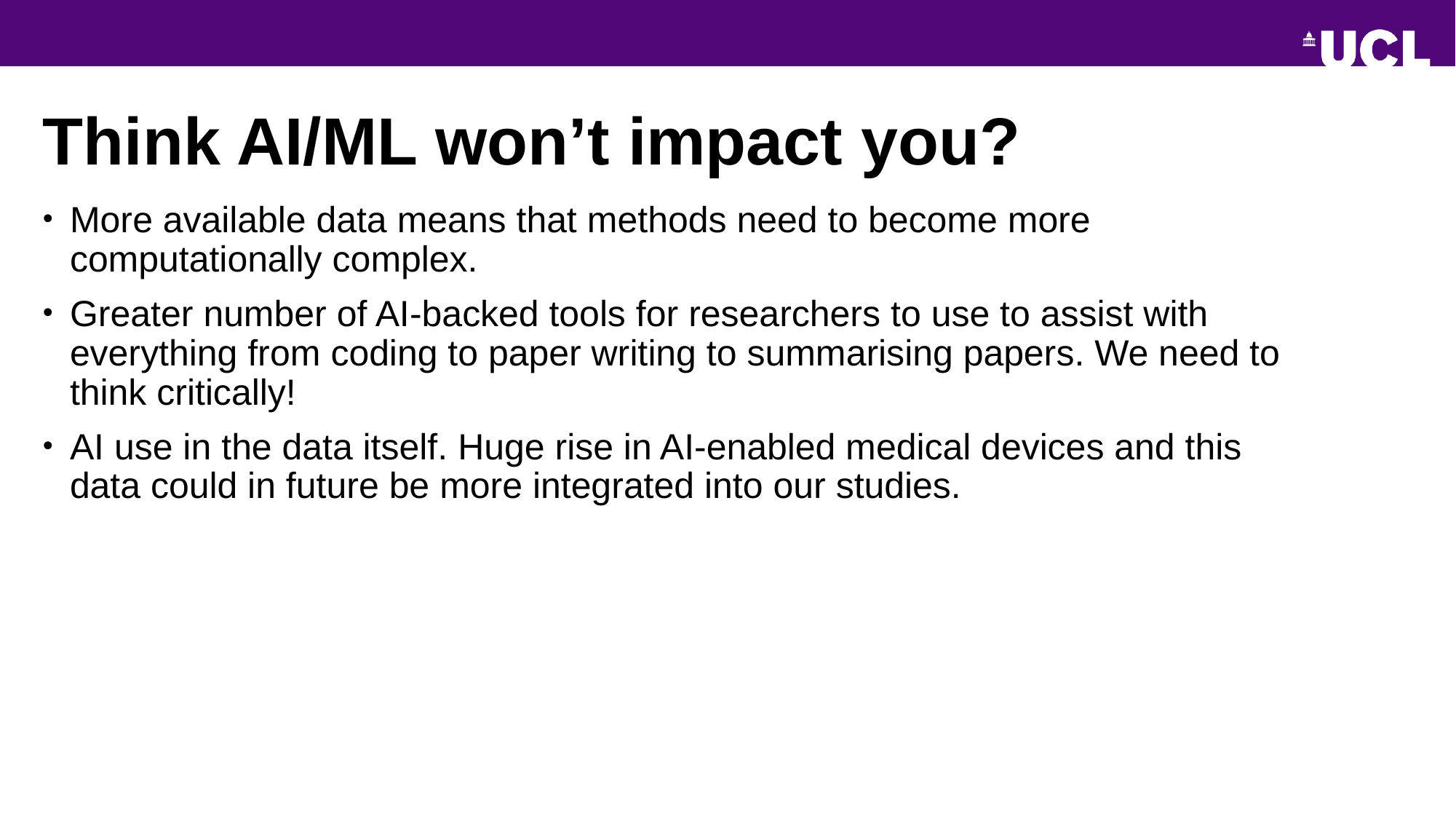

# Think AI/ML won’t impact you?
More available data means that methods need to become more computationally complex.
Greater number of AI-backed tools for researchers to use to assist with everything from coding to paper writing to summarising papers. We need to think critically!
AI use in the data itself. Huge rise in AI-enabled medical devices and this data could in future be more integrated into our studies.